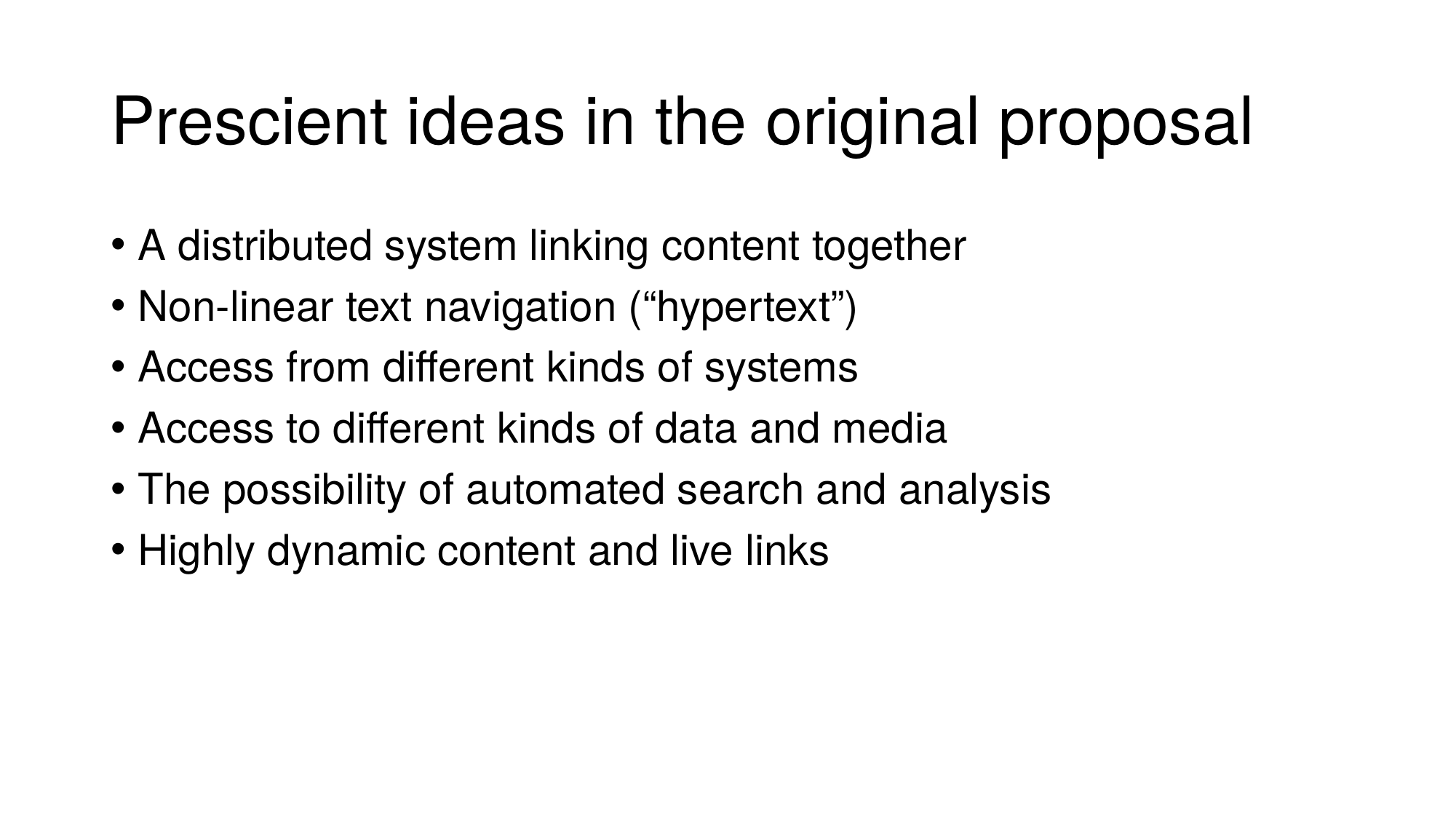

# Prescient ideas in the original proposal
A distributed system linking content together
Non-linear text navigation (“hypertext”)
Access from different kinds of systems
Access to different kinds of data and media
The possibility of automated search and analysis
Highly dynamic content and live links